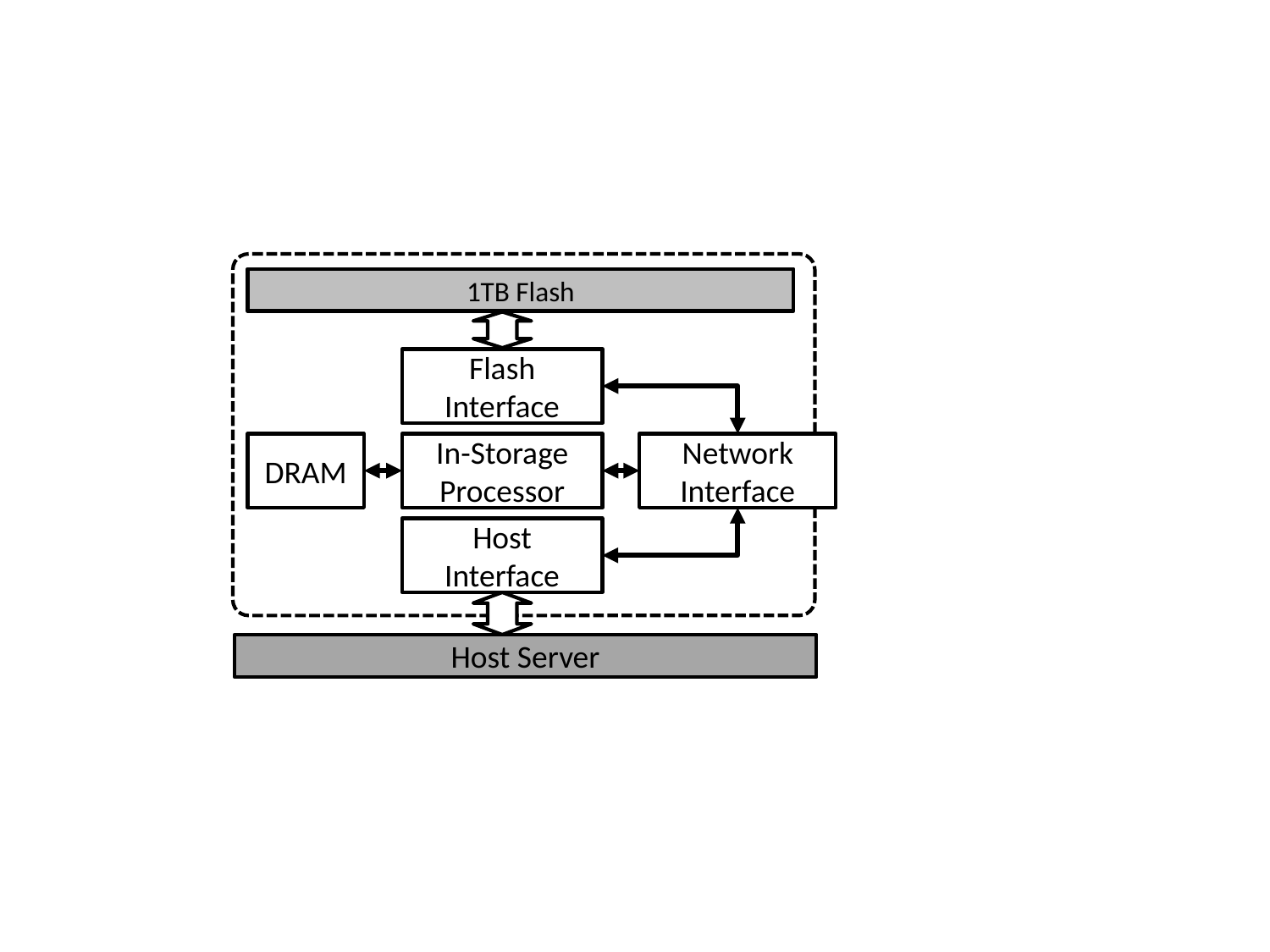

1TB Flash

Flash Interface
DRAM
In-Storage Processor
Network
Interface
Host Interface

Host Server